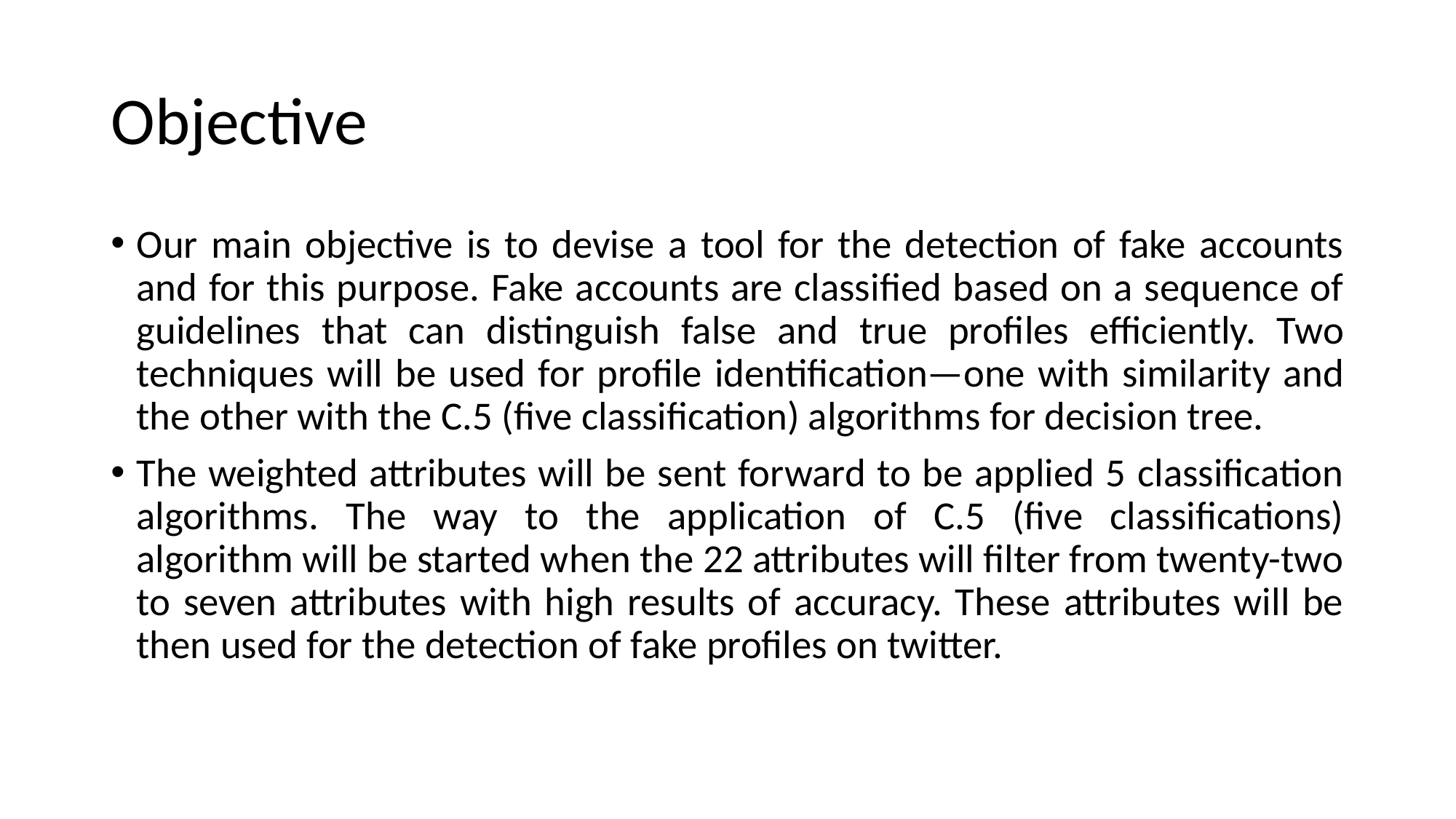

# Objective
Our main objective is to devise a tool for the detection of fake accounts and for this purpose. Fake accounts are classified based on a sequence of guidelines that can distinguish false and true profiles efficiently. Two techniques will be used for profile identification—one with similarity and the other with the C.5 (five classification) algorithms for decision tree.
The weighted attributes will be sent forward to be applied 5 classification algorithms. The way to the application of C.5 (five classifications) algorithm will be started when the 22 attributes will filter from twenty-two to seven attributes with high results of accuracy. These attributes will be then used for the detection of fake profiles on twitter.